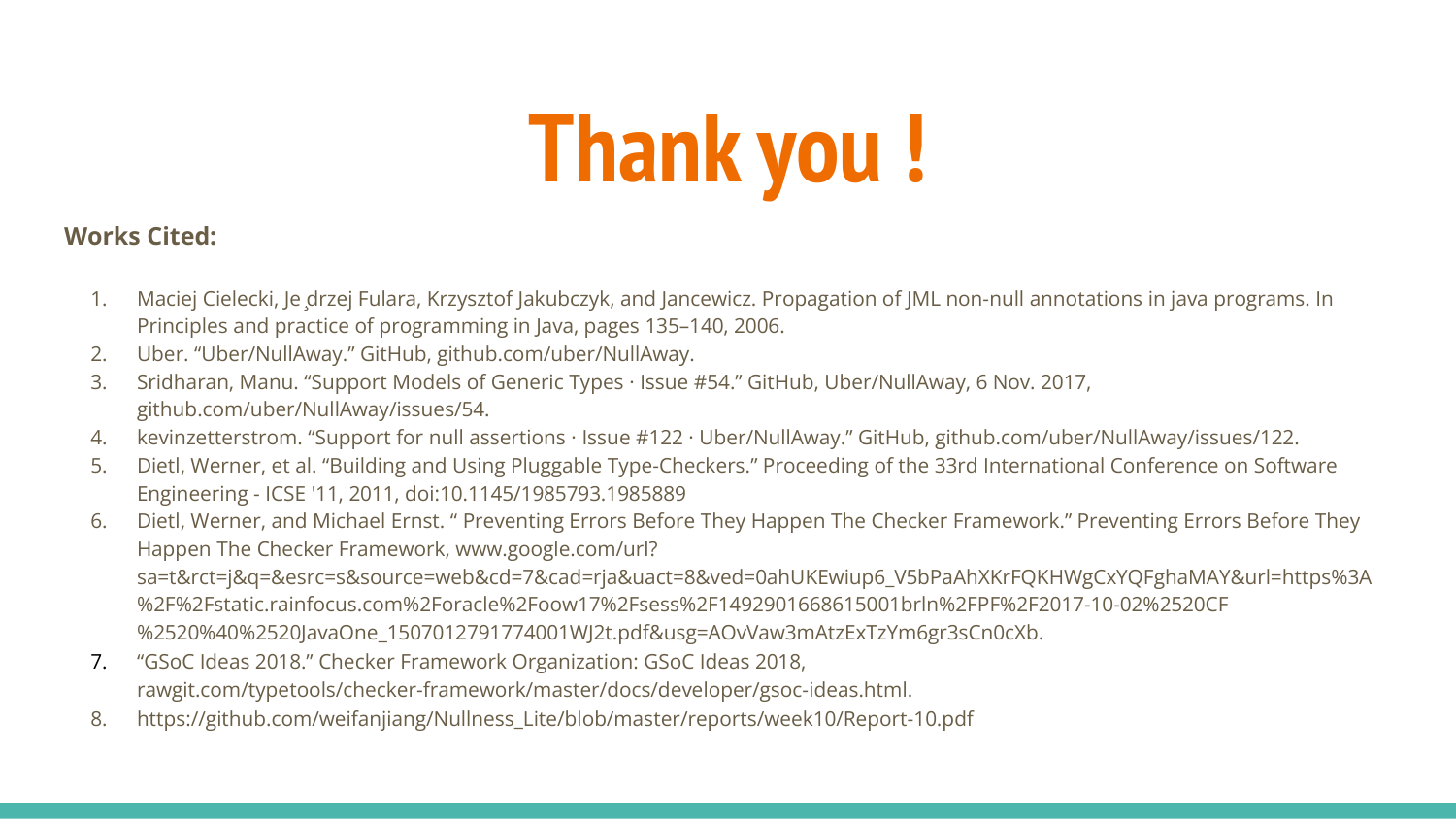

# Thank you !
Works Cited:
Maciej Cielecki, Je ̧drzej Fulara, Krzysztof Jakubczyk, and Jancewicz. Propagation of JML non-null annotations in java programs. In Principles and practice of programming in Java, pages 135–140, 2006.
Uber. “Uber/NullAway.” GitHub, github.com/uber/NullAway.
Sridharan, Manu. “Support Models of Generic Types · Issue #54.” GitHub, Uber/NullAway, 6 Nov. 2017, github.com/uber/NullAway/issues/54.
kevinzetterstrom. “Support for null assertions · Issue #122 · Uber/NullAway.” GitHub, github.com/uber/NullAway/issues/122.
Dietl, Werner, et al. “Building and Using Pluggable Type-Checkers.” Proceeding of the 33rd International Conference on Software Engineering - ICSE '11, 2011, doi:10.1145/1985793.1985889
Dietl, Werner, and Michael Ernst. “ Preventing Errors Before They Happen The Checker Framework.” Preventing Errors Before They Happen The Checker Framework, www.google.com/url?sa=t&rct=j&q=&esrc=s&source=web&cd=7&cad=rja&uact=8&ved=0ahUKEwiup6_V5bPaAhXKrFQKHWgCxYQFghaMAY&url=https%3A%2F%2Fstatic.rainfocus.com%2Foracle%2Foow17%2Fsess%2F1492901668615001brln%2FPF%2F2017-10-02%2520CF%2520%40%2520JavaOne_1507012791774001WJ2t.pdf&usg=AOvVaw3mAtzExTzYm6gr3sCn0cXb.
“GSoC Ideas 2018.” Checker Framework Organization: GSoC Ideas 2018, rawgit.com/typetools/checker-framework/master/docs/developer/gsoc-ideas.html.
https://github.com/weifanjiang/Nullness_Lite/blob/master/reports/week10/Report-10.pdf